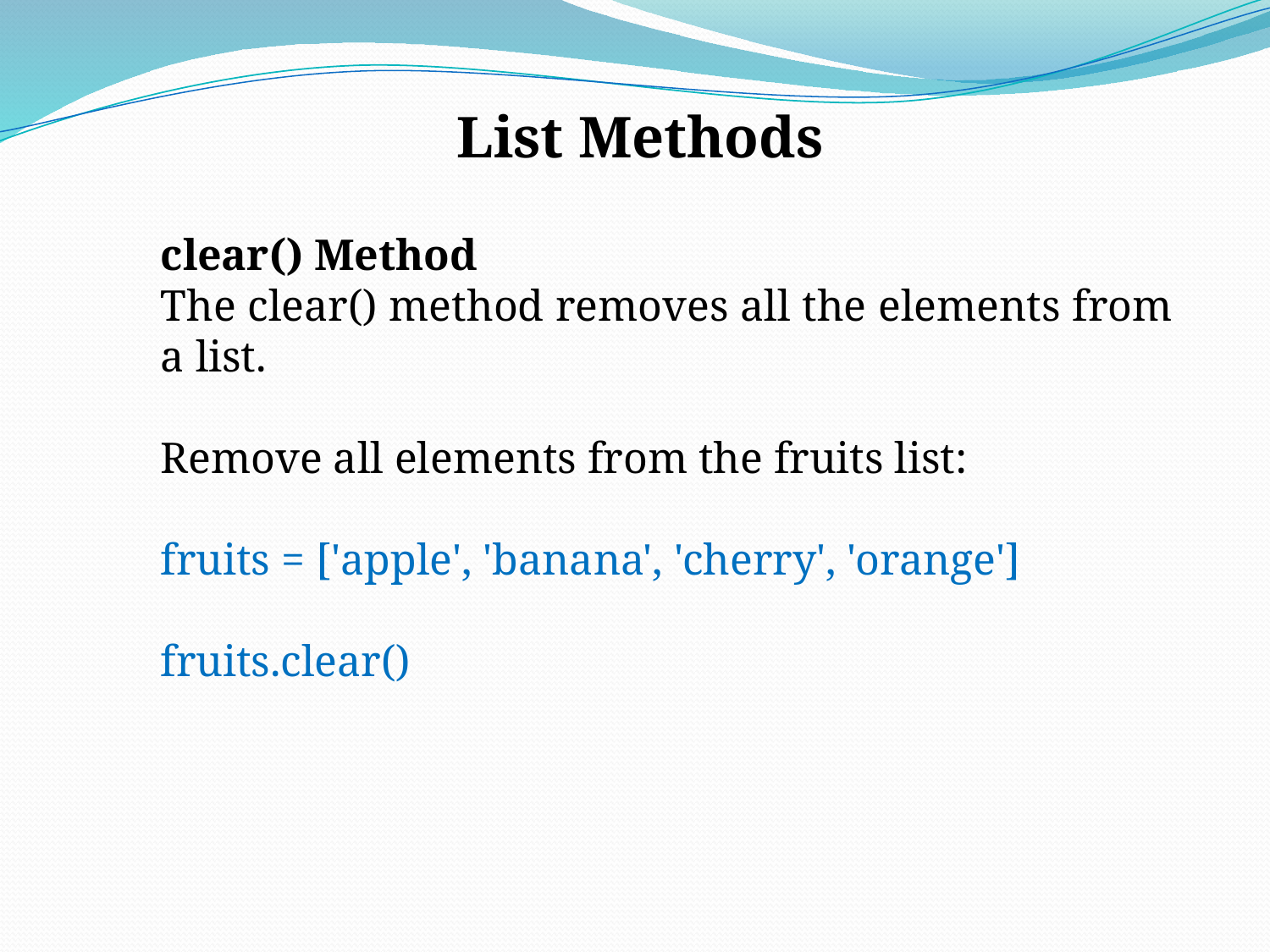

List Methods
clear() Method
The clear() method removes all the elements from a list.

Remove all elements from the fruits list:

fruits = ['apple', 'banana', 'cherry', 'orange']
fruits.clear()